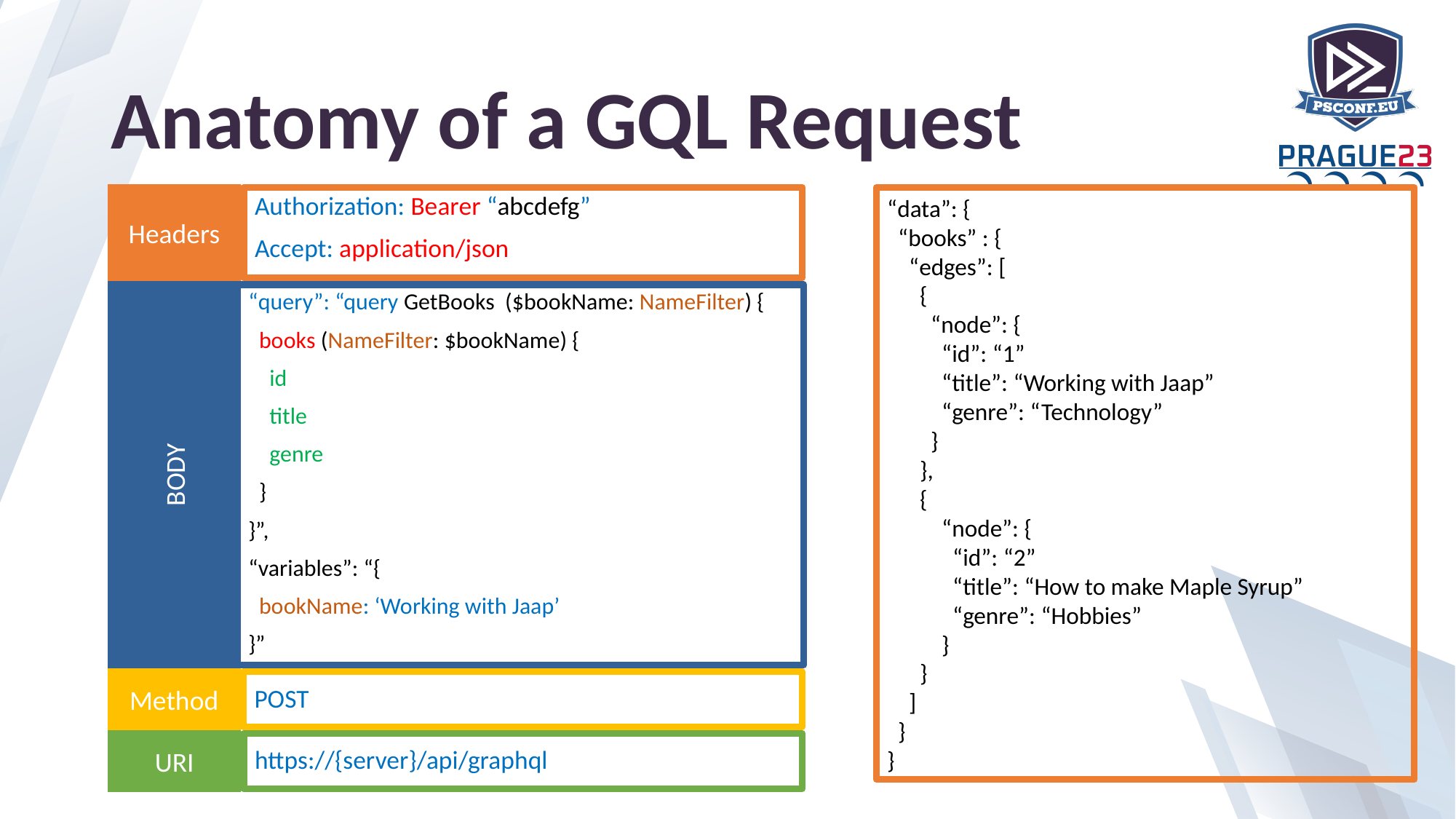

# Anatomy of a GQL Request
Headers
Authorization: Bearer “abcdefg”
Accept: application/json
“data”: {
  “books” : {
    “edges”: [
      {
        “node”: {
          “id”: “1”
          “title”: “Working with Jaap”
          “genre”: “Technology”
        }
      },
      {
          “node”: {
            “id”: “2”
            “title”: “How to make Maple Syrup”
            “genre”: “Hobbies”
          }
      }
    ]
  }
}

“query”: “query GetBooks  ($bookName: NameFilter) {
  books (NameFilter: $bookName) {
    id
    title
    genre
  }
}”,
“variables”: “{
  bookName: ‘Working with Jaap’
}”

BODY

Method
POST
URI
https://{server}/api/graphql